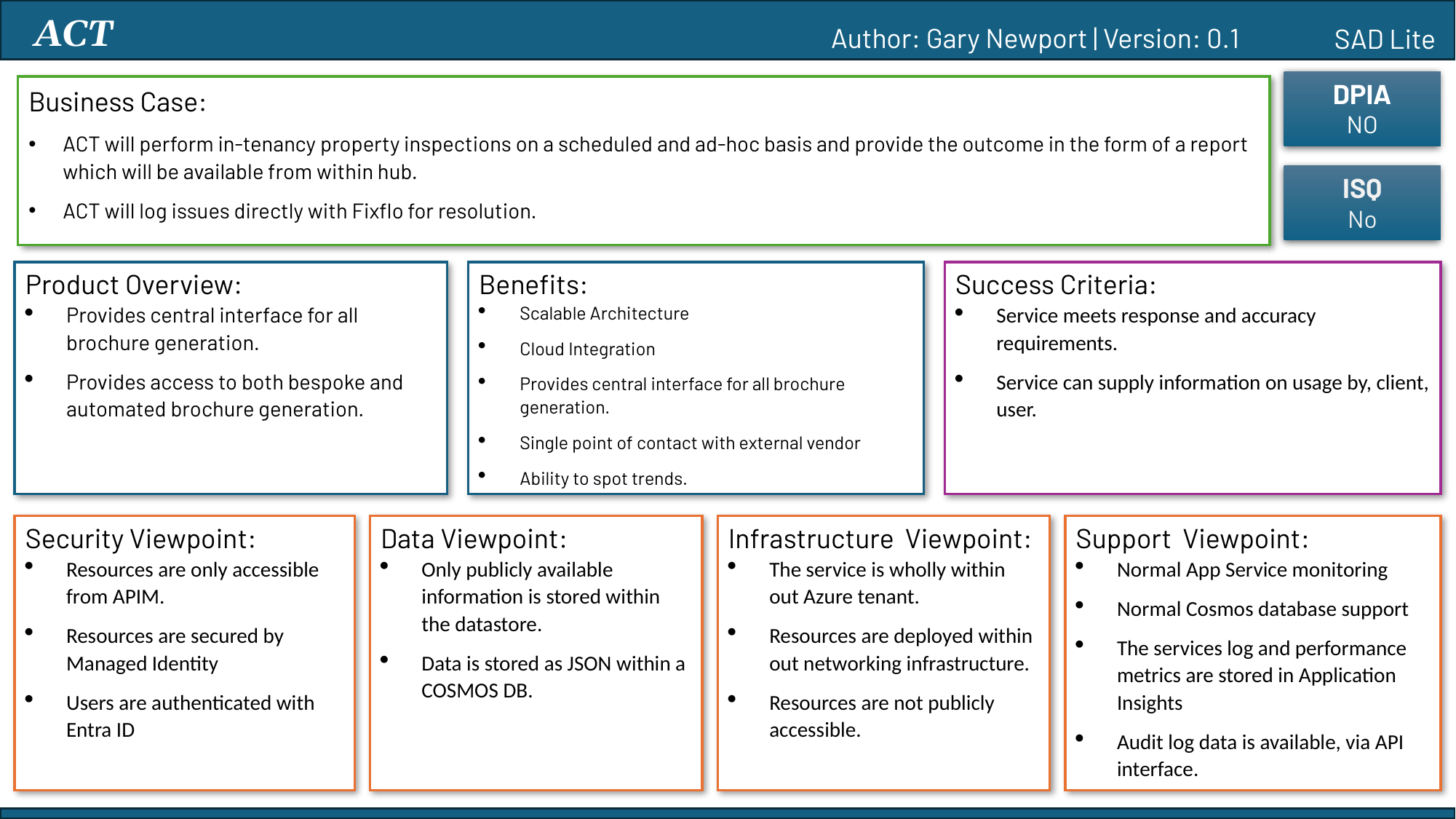

ACT
Author: Gary Newport | Version: 0.1
SAD Lite
DPIA
NO
Business Case:
ACT will perform in-tenancy property inspections on a scheduled and ad-hoc basis and provide the outcome in the form of a report which will be available from within hub.
ACT will log issues directly with Fixflo for resolution.
ISQ
No

Product Overview:
Provides central interface for all brochure generation.
Provides access to both bespoke and automated brochure generation.
Benefits:
Scalable Architecture
Cloud Integration
Provides central interface for all brochure generation.
Single point of contact with external vendor
Ability to spot trends.

Success Criteria:
Service meets response and accuracy requirements.
Service can supply information on usage by, client, user.

Data Viewpoint:
Only publicly available information is stored within the datastore.
Data is stored as JSON within a COSMOS DB.

Security Viewpoint:
Resources are only accessible from APIM.
Resources are secured by Managed Identity
Users are authenticated with Entra ID
Infrastructure  Viewpoint:
The service is wholly within out Azure tenant.
Resources are deployed within out networking infrastructure.
Resources are not publicly accessible.
Support  Viewpoint:
Normal App Service monitoring
Normal Cosmos database support
The services log and performance metrics are stored in Application Insights
Audit log data is available, via API interface.